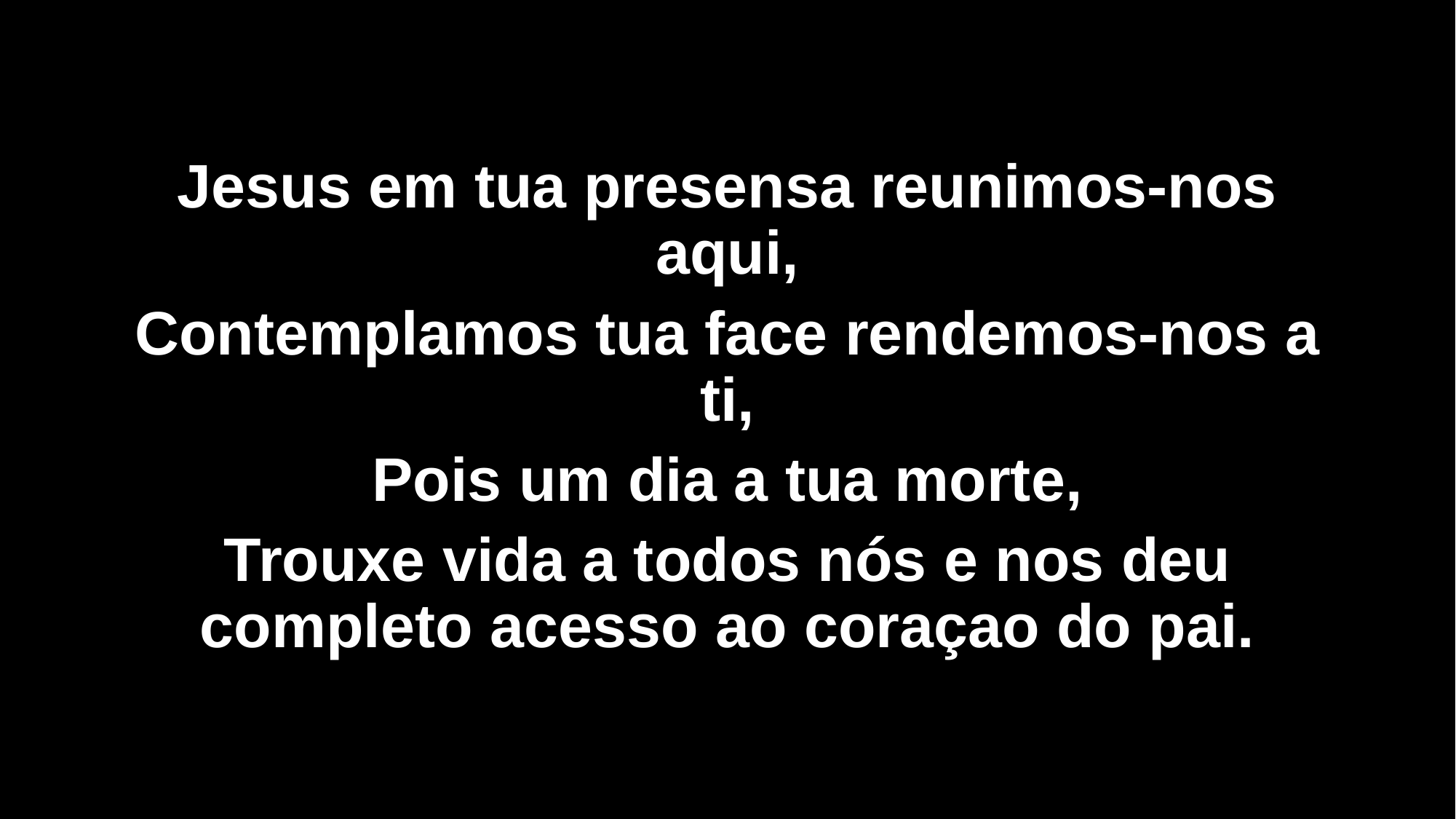

Jesus em tua presensa reunimos-nos aqui,
Contemplamos tua face rendemos-nos a ti,
Pois um dia a tua morte,
Trouxe vida a todos nós e nos deu completo acesso ao coraçao do pai.